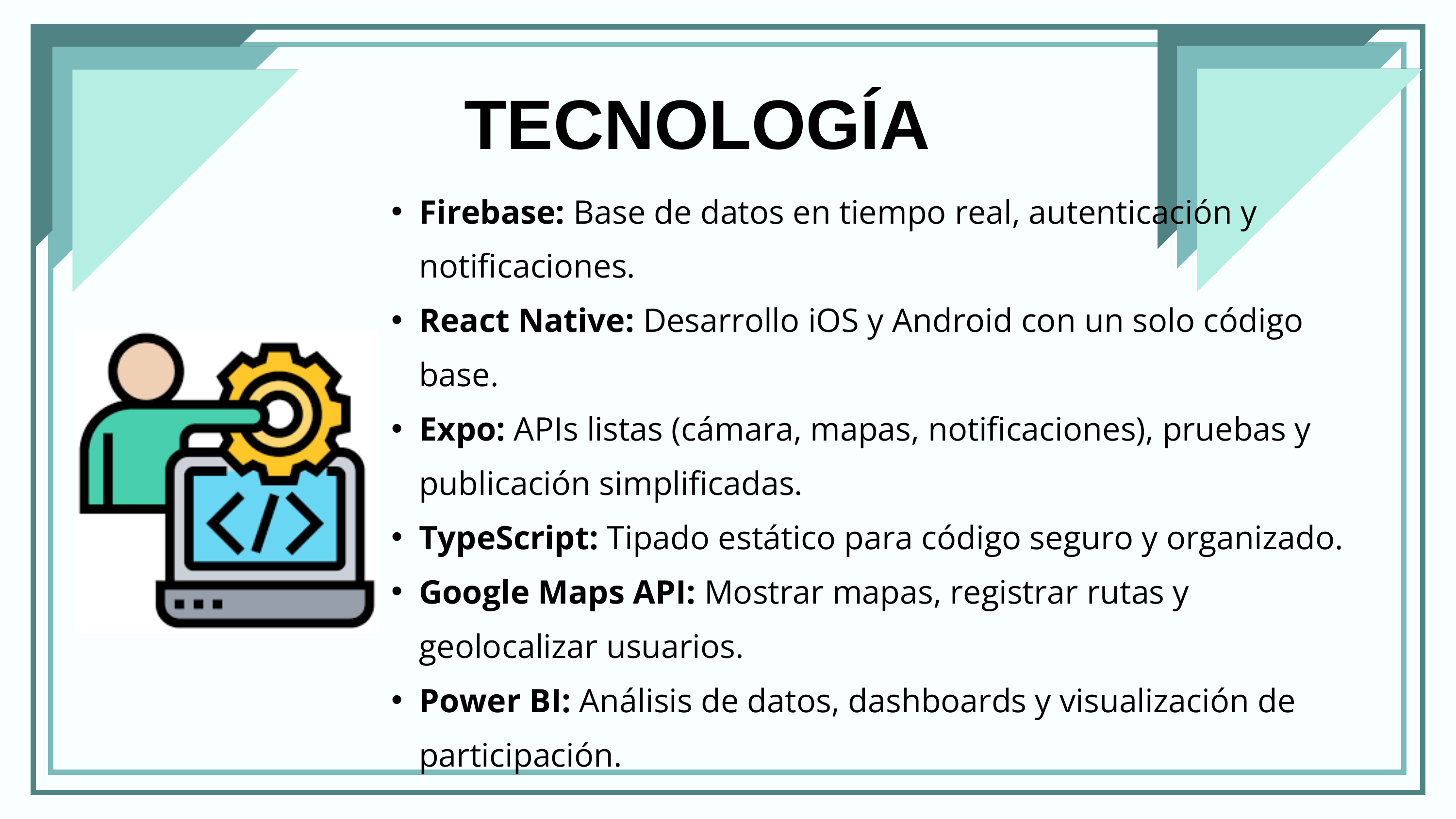

TECNOLOGÍA
Firebase: Base de datos en tiempo real, autenticación y notificaciones.
React Native: Desarrollo iOS y Android con un solo código base.
Expo: APIs listas (cámara, mapas, notificaciones), pruebas y publicación simplificadas.
TypeScript: Tipado estático para código seguro y organizado.
Google Maps API: Mostrar mapas, registrar rutas y geolocalizar usuarios.
Power BI: Análisis de datos, dashboards y visualización de participación.